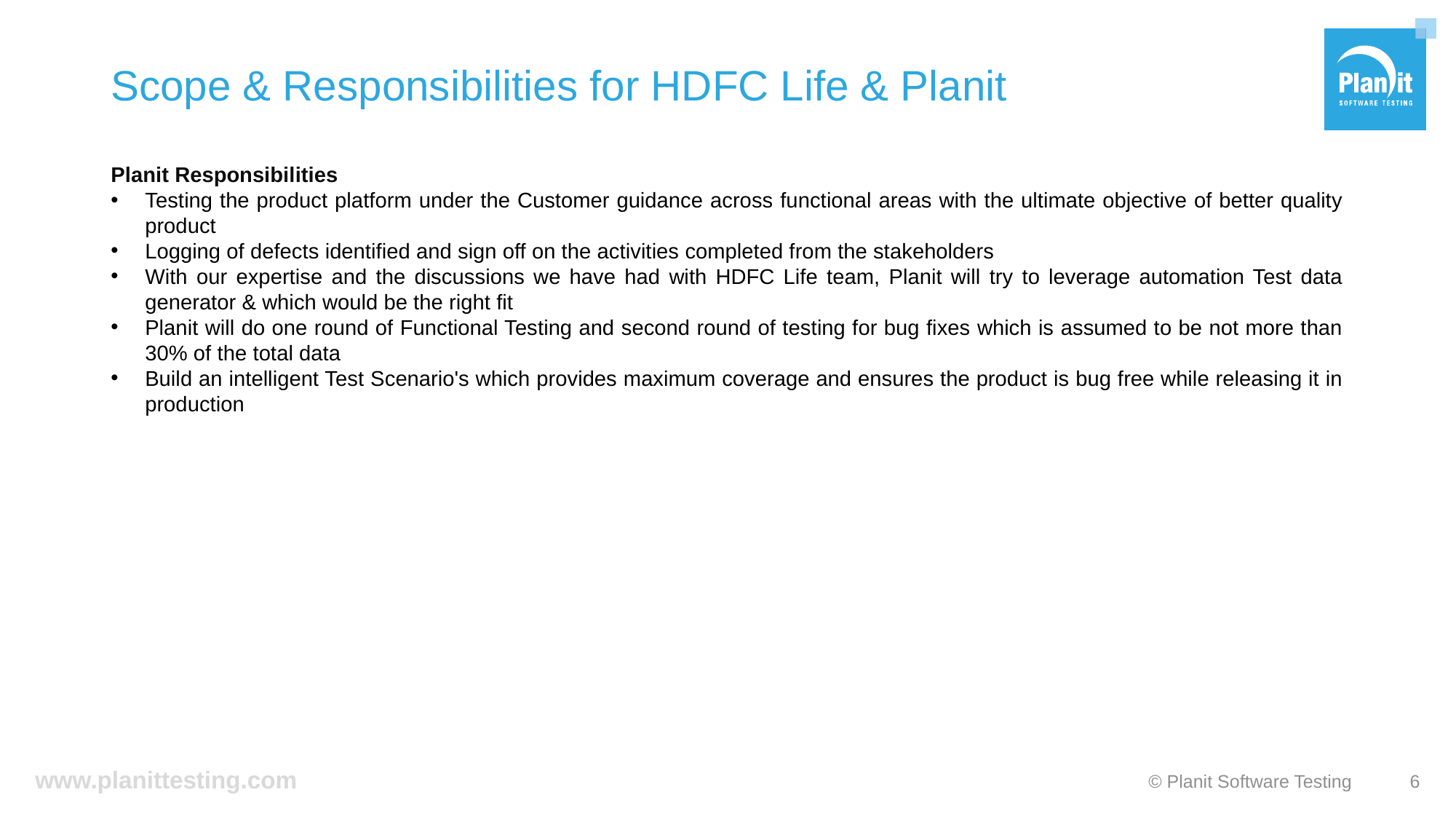

# Scope & Responsibilities for HDFC Life & Planit
Planit Responsibilities
Testing the product platform under the Customer guidance across functional areas with the ultimate objective of better quality product
Logging of defects identified and sign off on the activities completed from the stakeholders
With our expertise and the discussions we have had with HDFC Life team, Planit will try to leverage automation Test data generator & which would be the right fit
Planit will do one round of Functional Testing and second round of testing for bug fixes which is assumed to be not more than 30% of the total data
Build an intelligent Test Scenario's which provides maximum coverage and ensures the product is bug free while releasing it in production

© Planit Software Testing
6